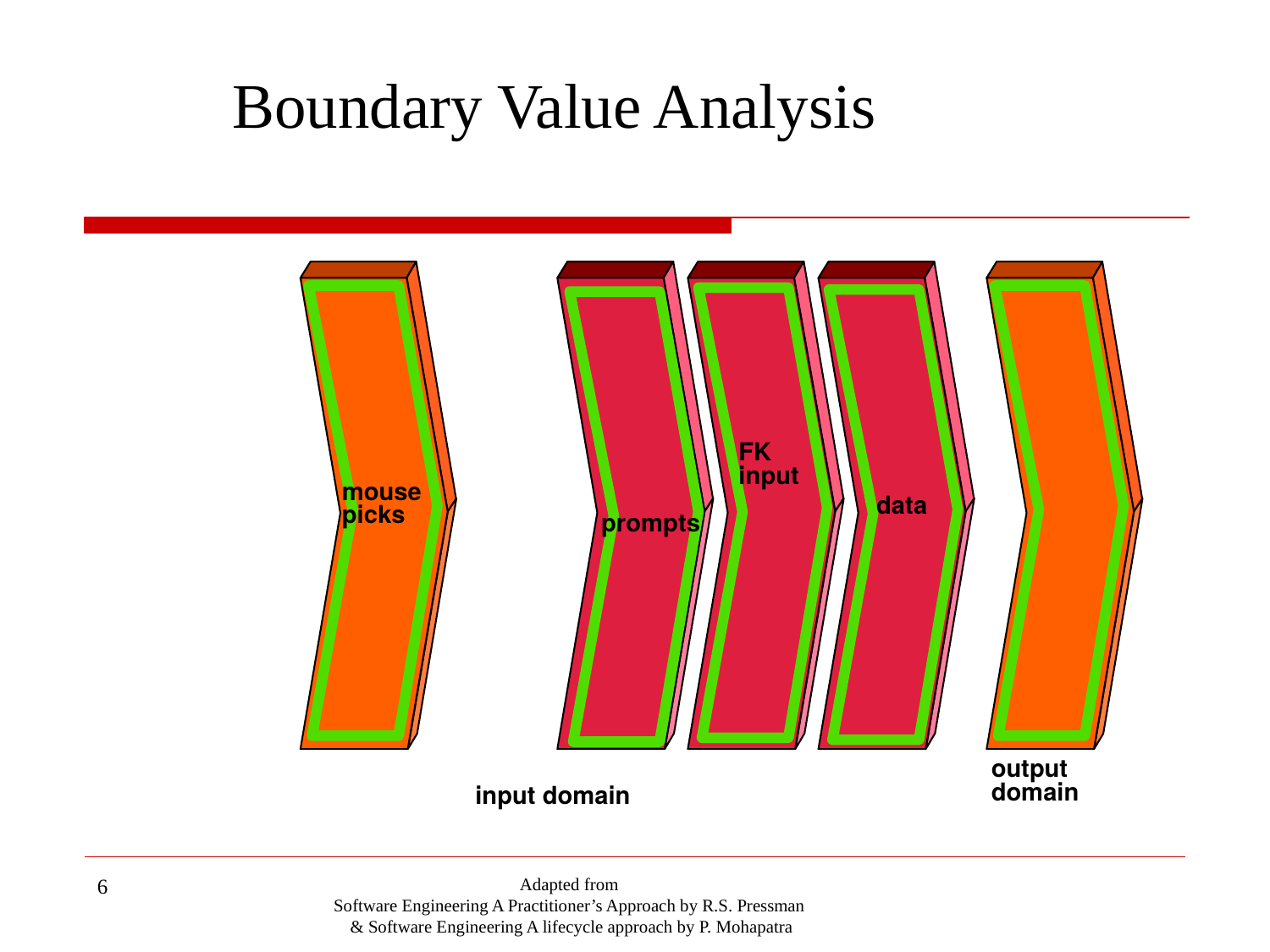

# Boundary Value Analysis

FK
input
mouse
picks
data
prompts
output
domain
input domain
6
Adapted from
Software Engineering A Practitioner’s Approach by R.S. Pressman
& Software Engineering A lifecycle approach by P. Mohapatra